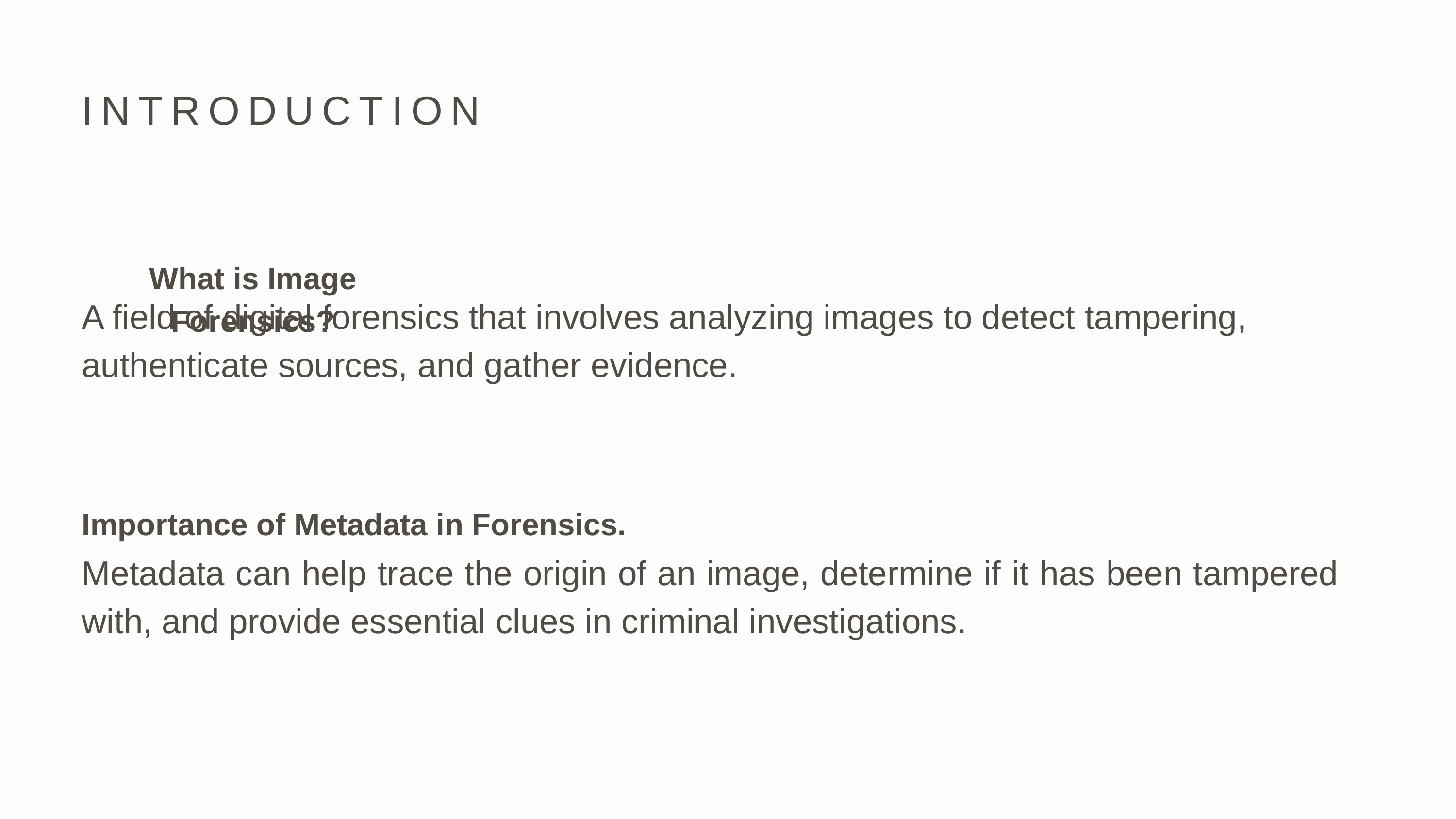

INTRODUCTION
What is Image Forensics?
A field of digital forensics that involves analyzing images to detect tampering, authenticate sources, and gather evidence.

Importance of Metadata in Forensics.
Metadata can help trace the origin of an image, determine if it has been tampered with, and provide essential clues in criminal investigations.